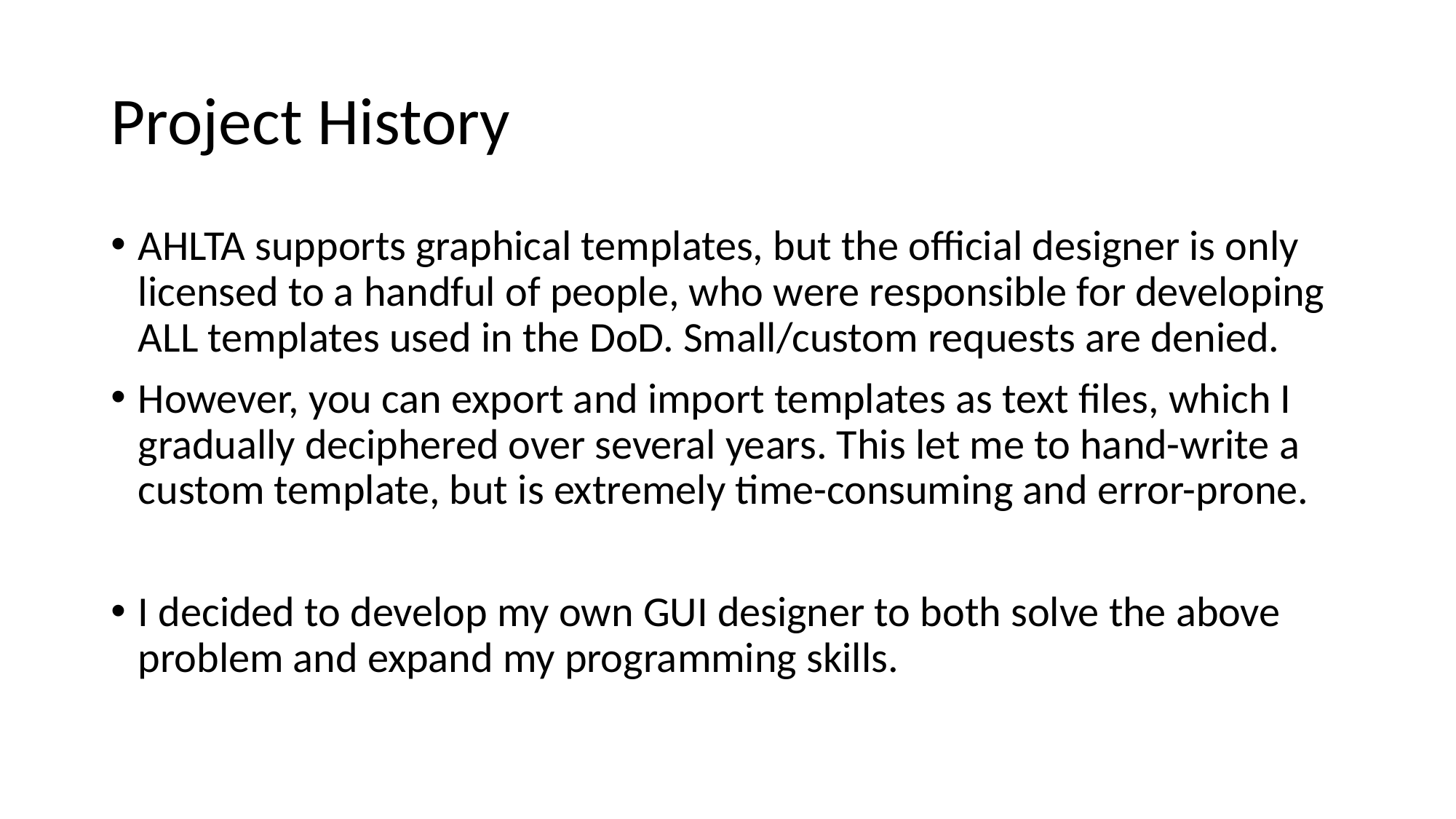

# Project History
AHLTA supports graphical templates, but the official designer is only licensed to a handful of people, who were responsible for developing ALL templates used in the DoD. Small/custom requests are denied.
However, you can export and import templates as text files, which I gradually deciphered over several years. This let me to hand-write a custom template, but is extremely time-consuming and error-prone.

I decided to develop my own GUI designer to both solve the above problem and expand my programming skills.